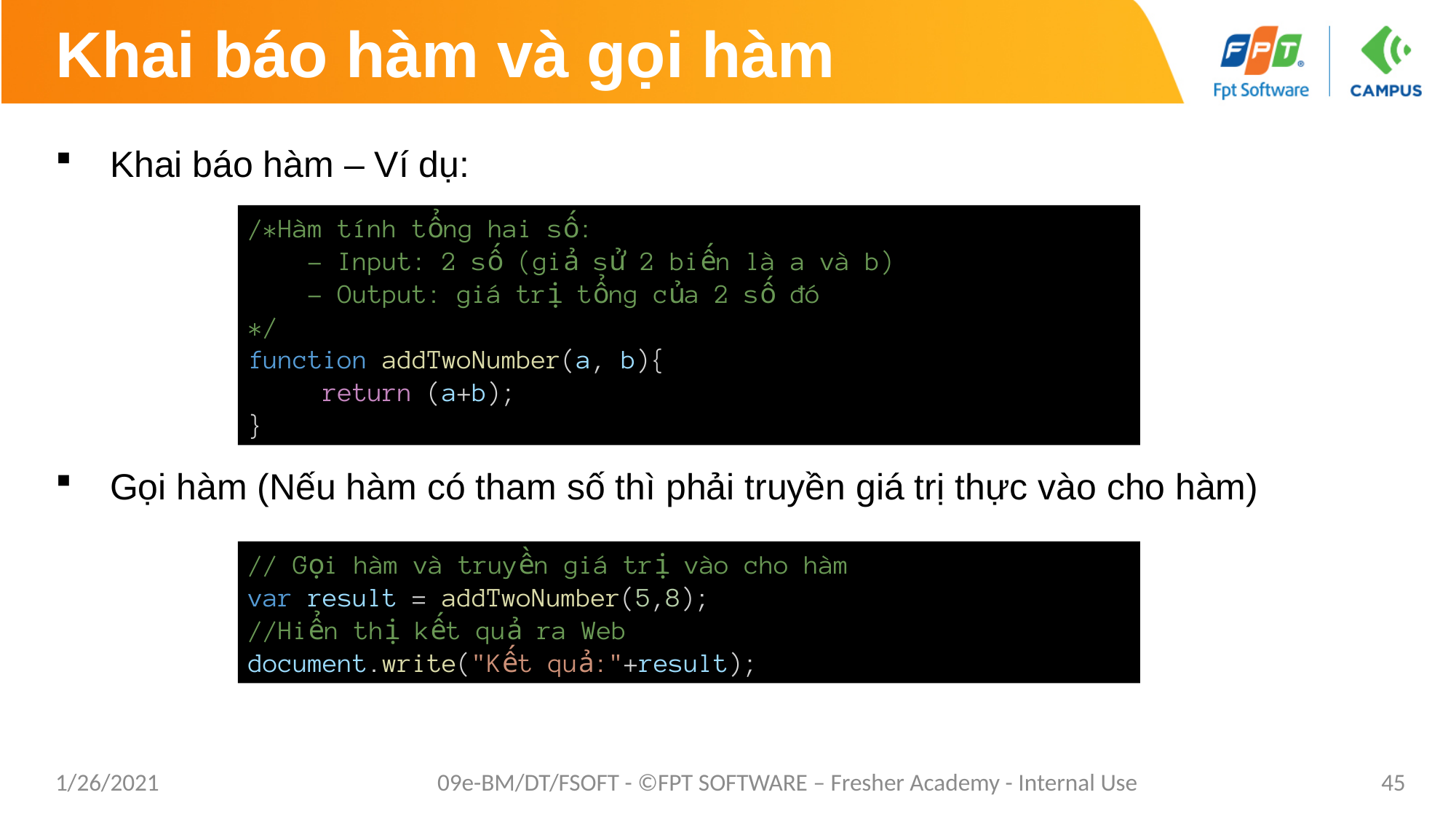

# Khai báo hàm và gọi hàm
Khai báo hàm – Ví dụ:

Gọi hàm (Nếu hàm có tham số thì phải truyền giá trị thực vào cho hàm)
/*Hàm tính tổng hai số:
    - Input: 2 số (giả sử 2 biến là a và b)
    - Output: giá trị tổng của 2 số đó
*/
function addTwoNumber(a, b){
     return (a+b);
}
// Gọi hàm và truyền giá trị vào cho hàm
var result = addTwoNumber(5,8);
//Hiển thị kết quả ra Web
document.write("Kết quả:"+result);
1/26/2021
09e-BM/DT/FSOFT - ©FPT SOFTWARE – Fresher Academy - Internal Use
45